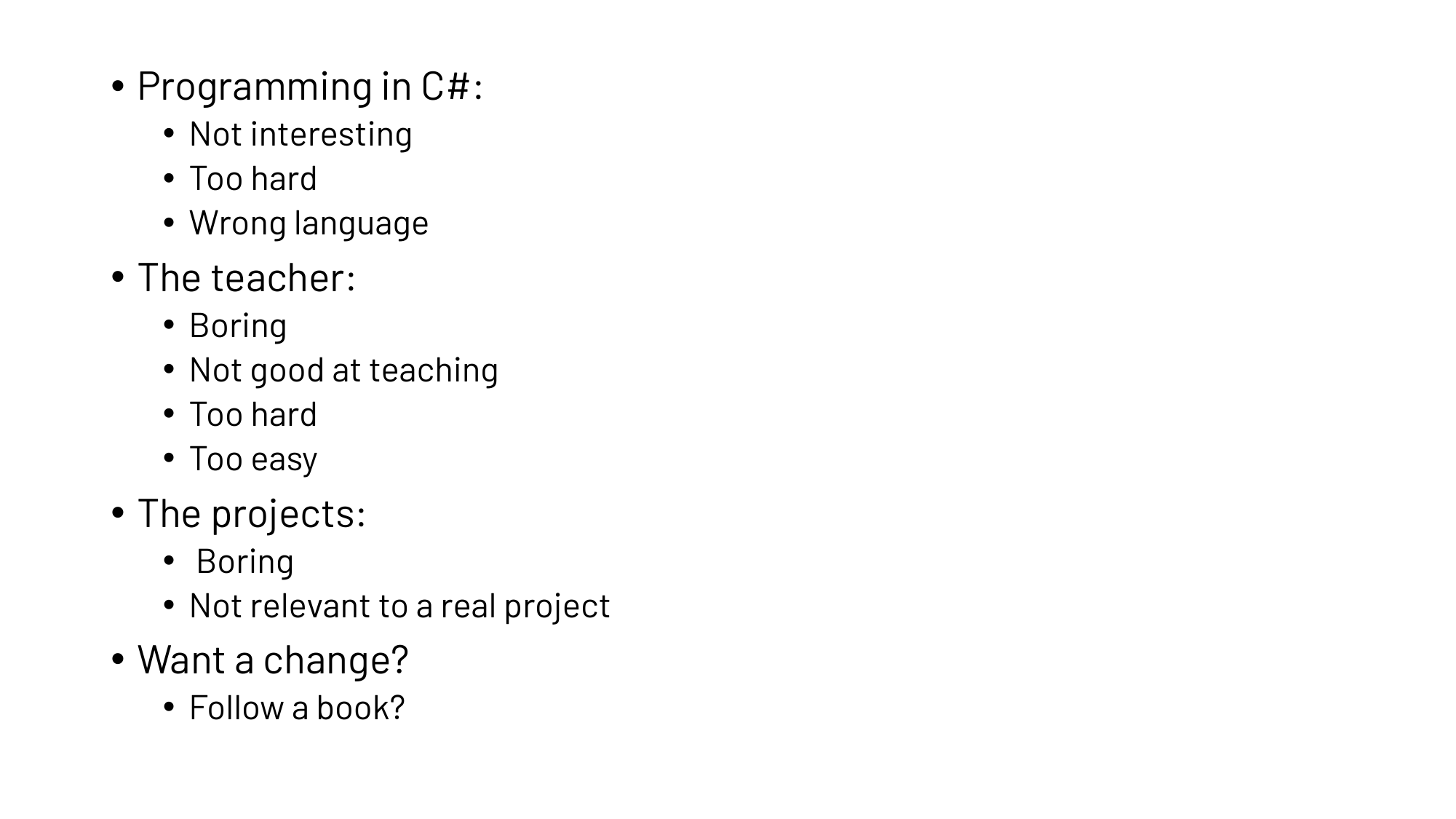

Programming in C#:
Not interesting
Too hard
Wrong language
The teacher:
Boring
Not good at teaching
Too hard
Too easy
The projects:
 Boring
Not relevant to a real project
Want a change?
Follow a book?